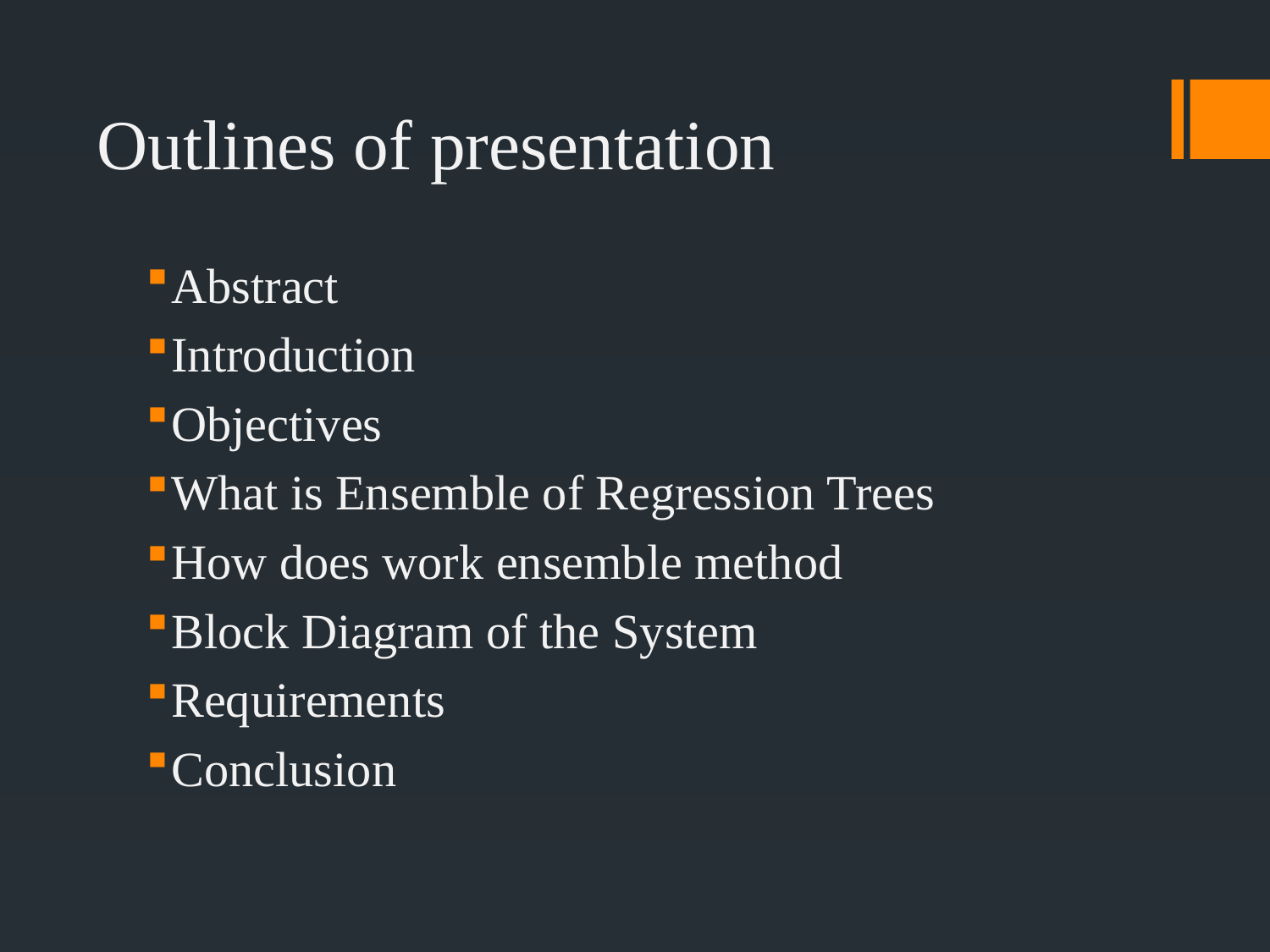

# Outlines of presentation
Abstract
Introduction
Objectives
What is Ensemble of Regression Trees
How does work ensemble method
Block Diagram of the System
Requirements
Conclusion